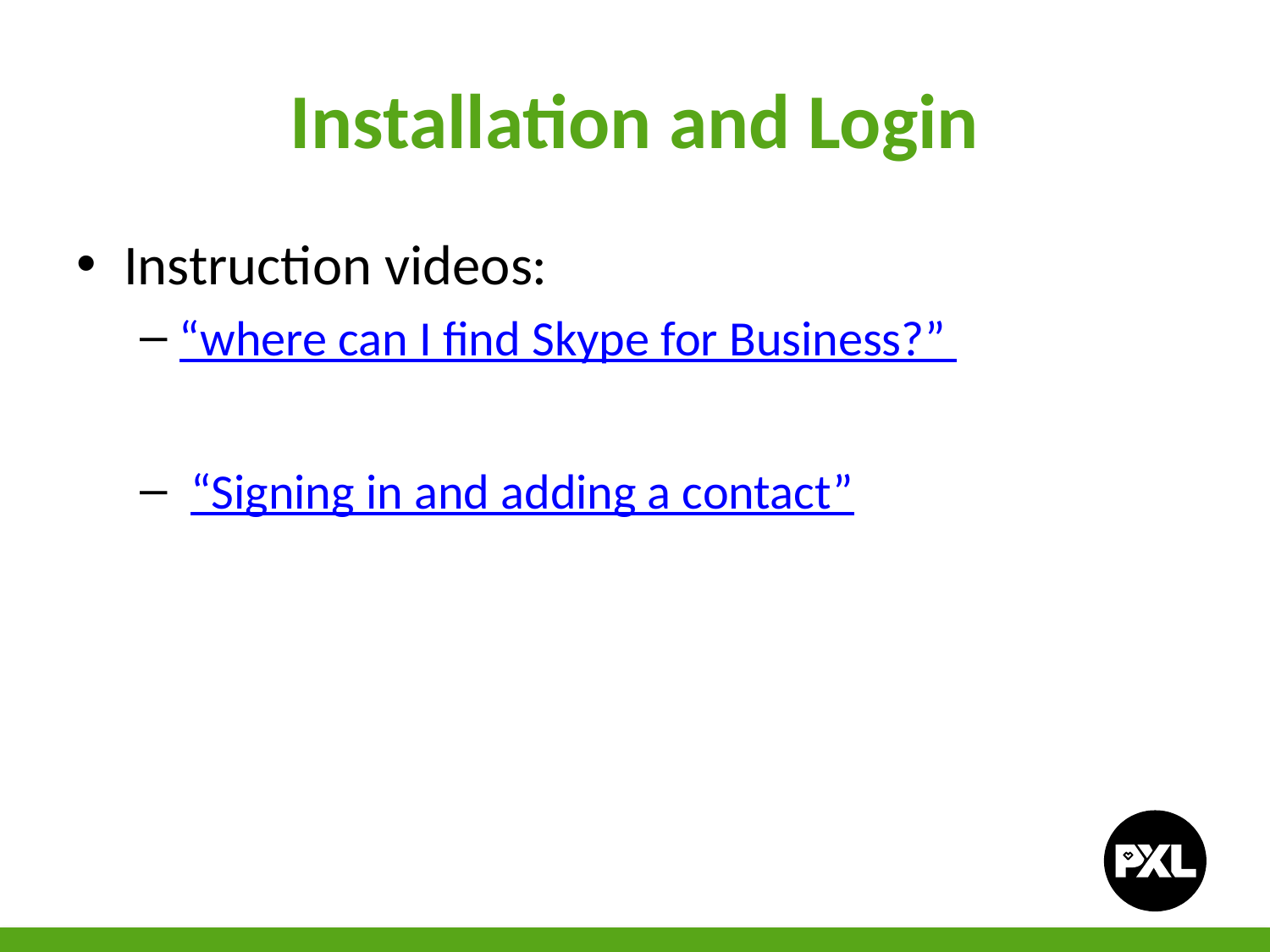

# Installation and Login
Instruction videos:
“where can I find Skype for Business?”

 “Signing in and adding a contact”